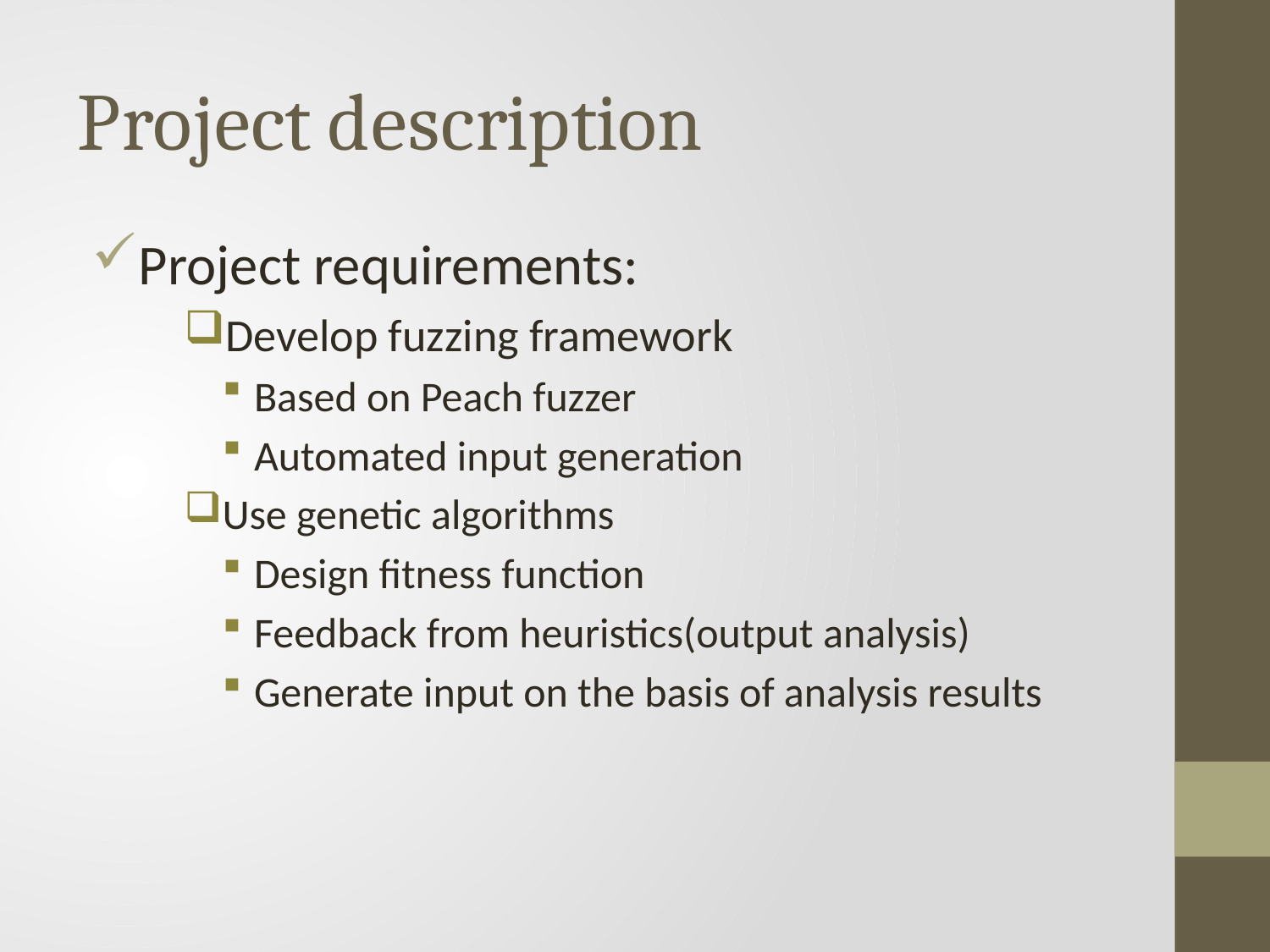

# Project description
Project requirements:
Develop fuzzing framework
Based on Peach fuzzer
Automated input generation
Use genetic algorithms
Design fitness function
Feedback from heuristics(output analysis)
Generate input on the basis of analysis results